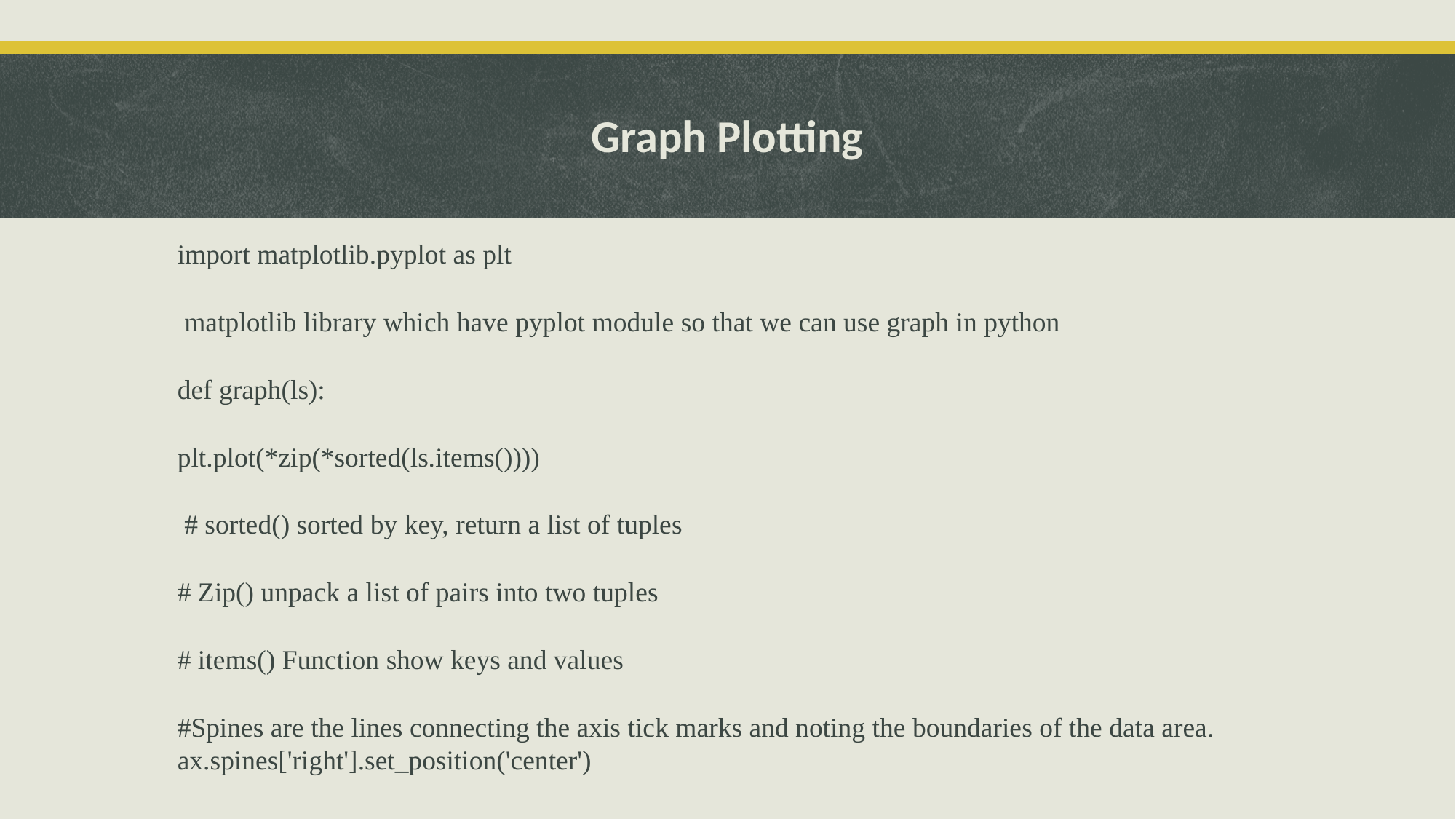

# Graph Plotting
import matplotlib.pyplot as plt
 matplotlib library which have pyplot module so that we can use graph in python
def graph(ls):
plt.plot(*zip(*sorted(ls.items())))
 # sorted() sorted by key, return a list of tuples
# Zip() unpack a list of pairs into two tuples
# items() Function show keys and values
#Spines are the lines connecting the axis tick marks and noting the boundaries of the data area. ax.spines['right'].set_position('center')